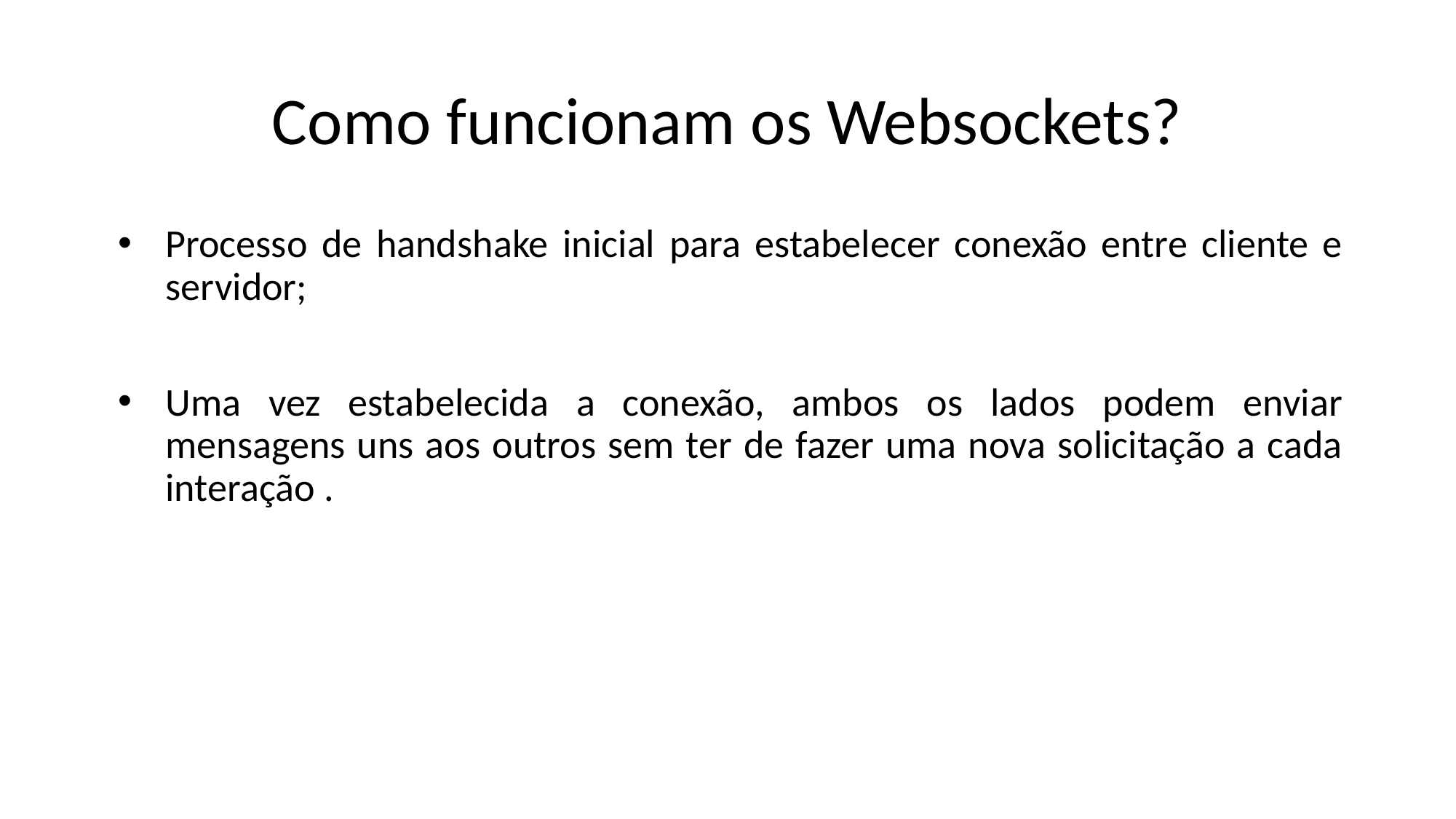

# Como funcionam os Websockets?
Processo de handshake inicial para estabelecer conexão entre cliente e servidor;

Uma vez estabelecida a conexão, ambos os lados podem enviar mensagens uns aos outros sem ter de fazer uma nova solicitação a cada interação .